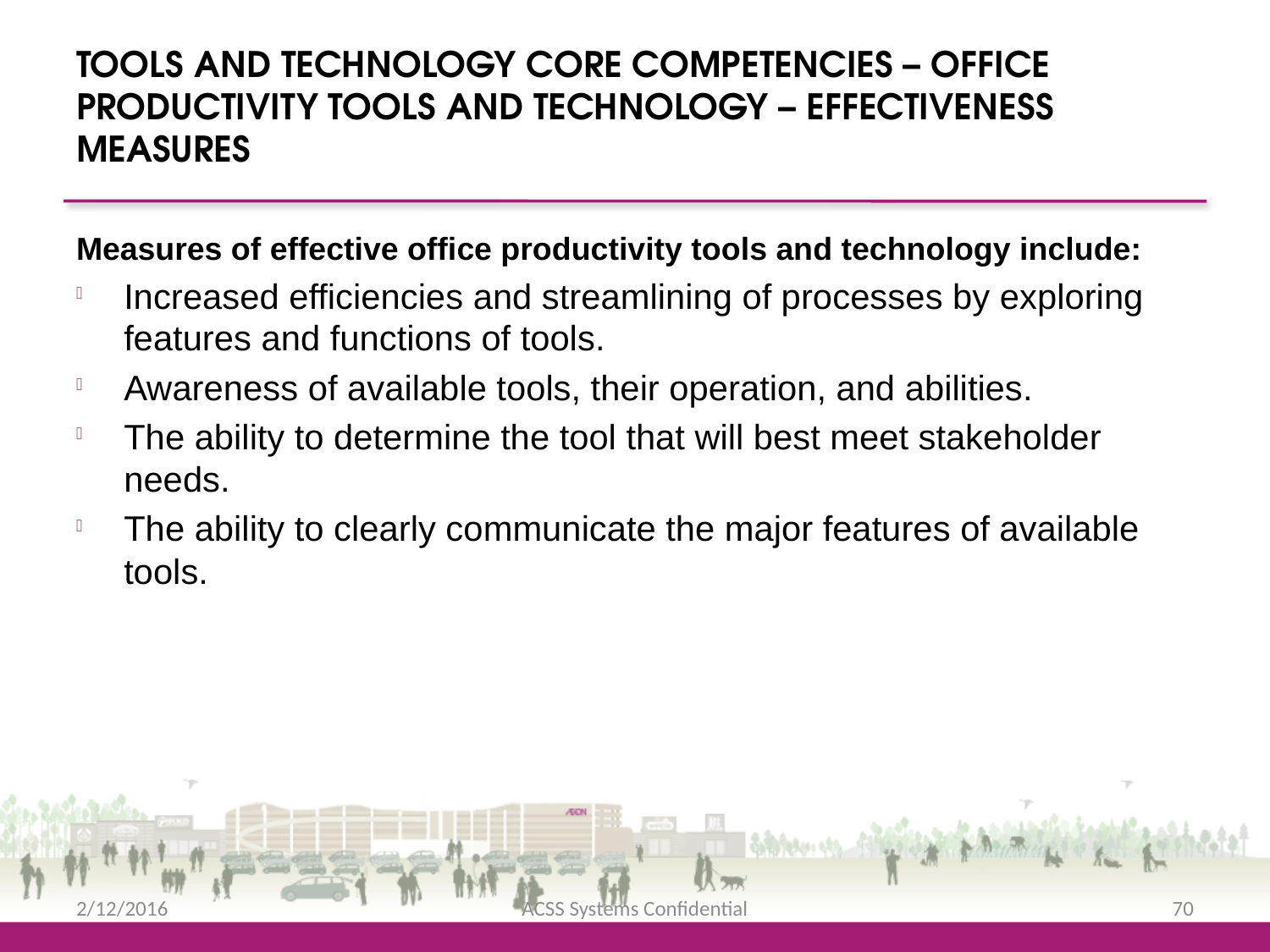

Tools and Technology Core Competencies – office productivity tools and technology – Effectiveness measures
Measures of effective office productivity tools and technology include:
Increased efficiencies and streamlining of processes by exploring features and functions of tools.
Awareness of available tools, their operation, and abilities.
The ability to determine the tool that will best meet stakeholder needs.
The ability to clearly communicate the major features of available tools.
2/12/2016
ACSS Systems Confidential
70